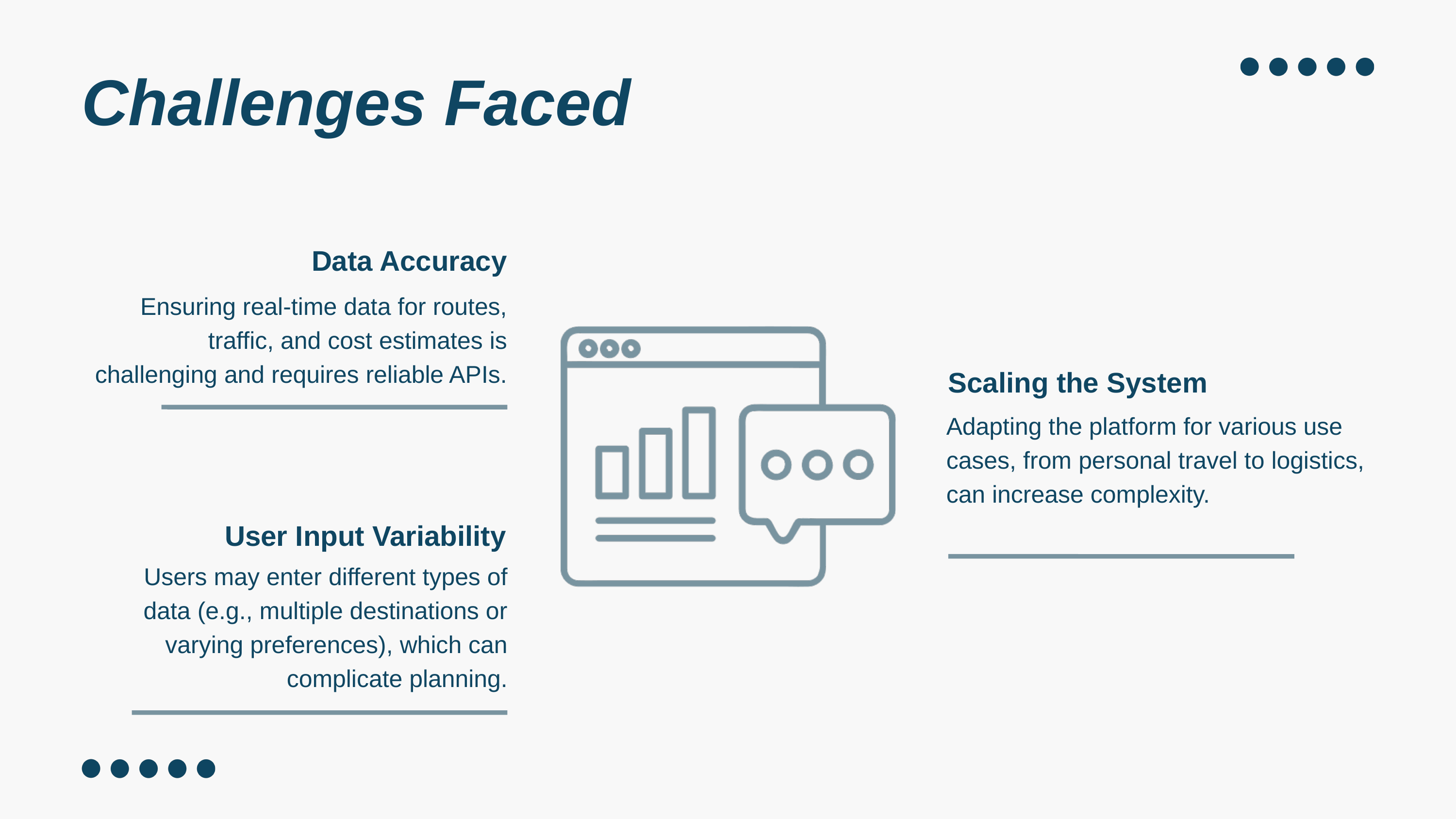

Challenges Faced

Data Accuracy
Ensuring real-time data for routes, traffic, and cost estimates is challenging and requires reliable APIs.

Scaling the System
Adapting the platform for various use cases, from personal travel to logistics, can increase complexity.

User Input Variability
Users may enter different types of data (e.g., multiple destinations or varying preferences), which can complicate planning.